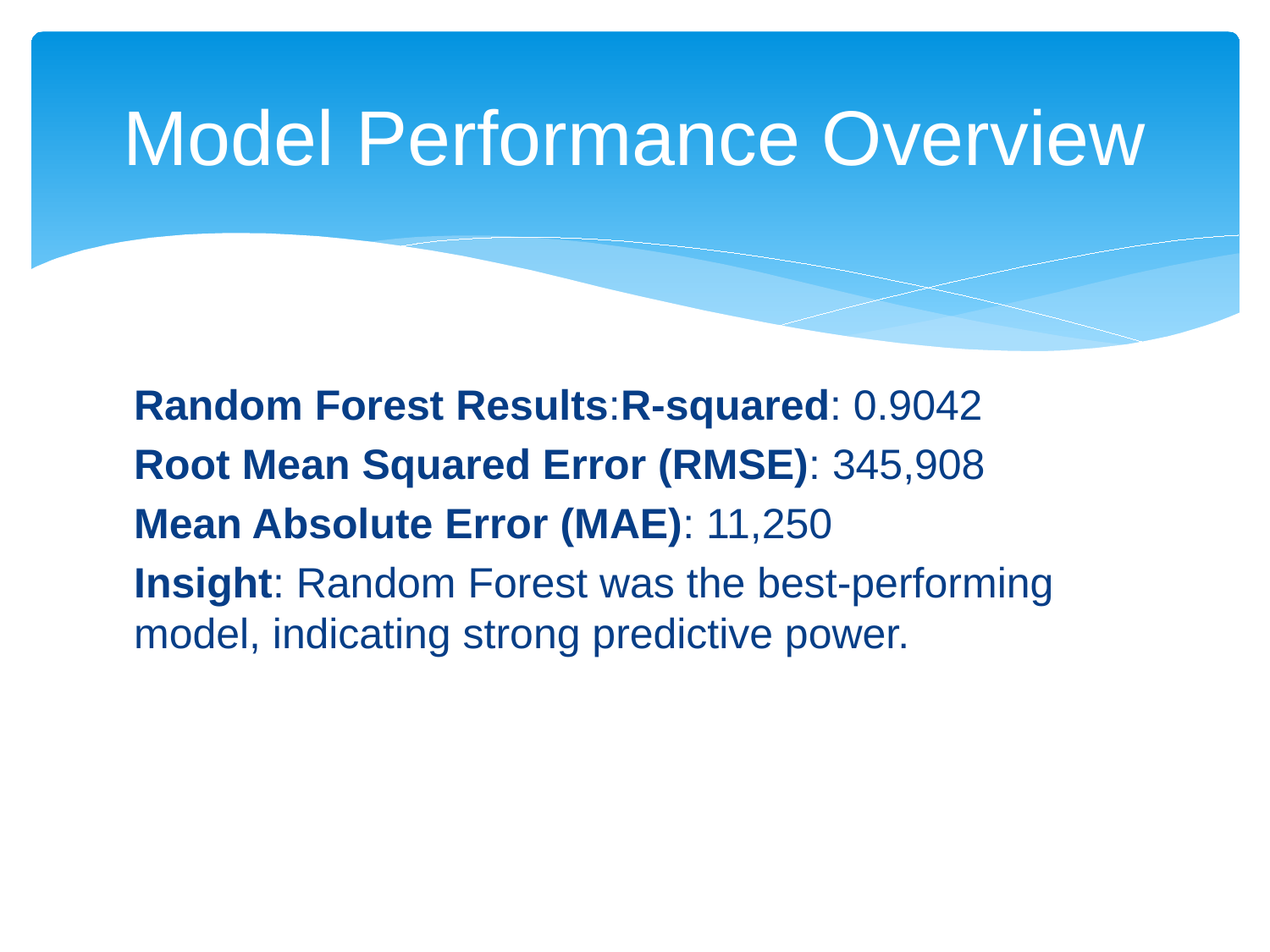

# Model Performance Overview
Random Forest Results:R-squared: 0.9042
Root Mean Squared Error (RMSE): 345,908
Mean Absolute Error (MAE): 11,250
Insight: Random Forest was the best-performing model, indicating strong predictive power.